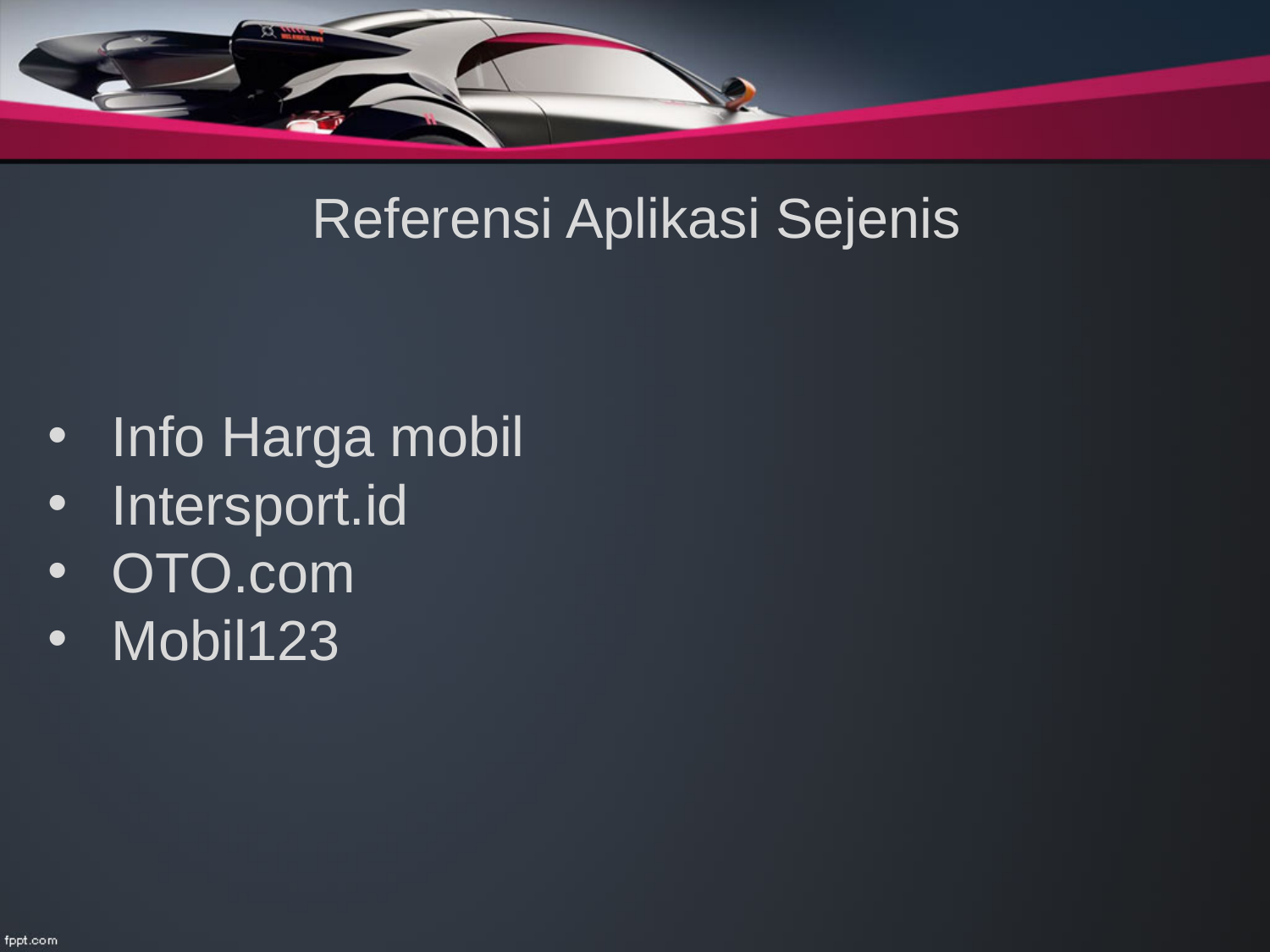

# Referensi Aplikasi Sejenis
Info Harga mobil
Intersport.id
OTO.com
Mobil123